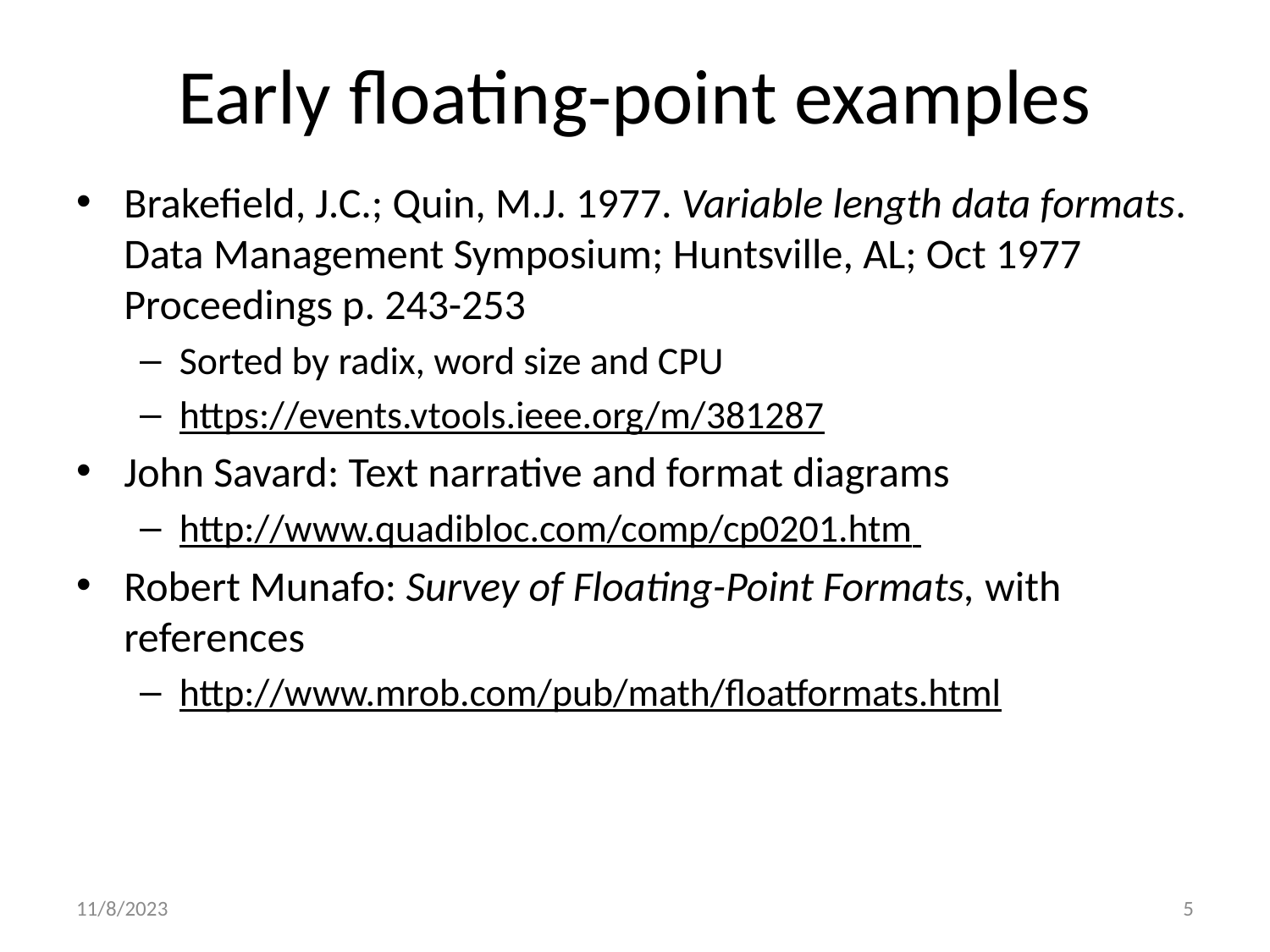

# Early floating-point examples
Brakefield, J.C.; Quin, M.J. 1977. Variable length data formats. Data Management Symposium; Huntsville, AL; Oct 1977 Proceedings p. 243-253
Sorted by radix, word size and CPU
https://events.vtools.ieee.org/m/381287
John Savard: Text narrative and format diagrams
http://www.quadibloc.com/comp/cp0201.htm
Robert Munafo: Survey of Floating-Point Formats, with references
http://www.mrob.com/pub/math/floatformats.html
11/8/2023
5